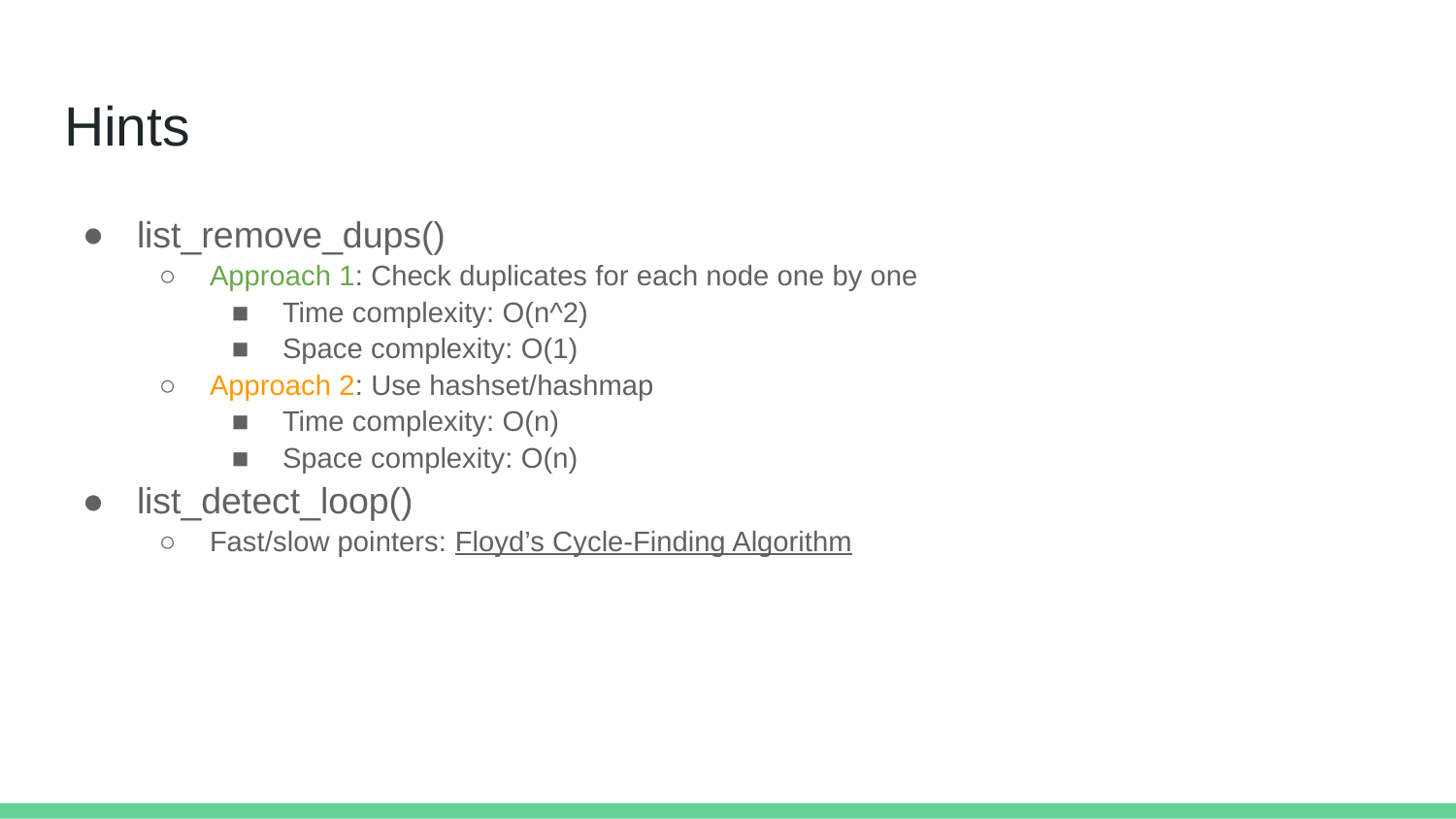

# Hints
list_remove_dups()
Approach 1: Check duplicates for each node one by one
Time complexity: O(n^2)
Space complexity: O(1)
Approach 2: Use hashset/hashmap
Time complexity: O(n)
Space complexity: O(n)
list_detect_loop()
Fast/slow pointers: Floyd’s Cycle-Finding Algorithm